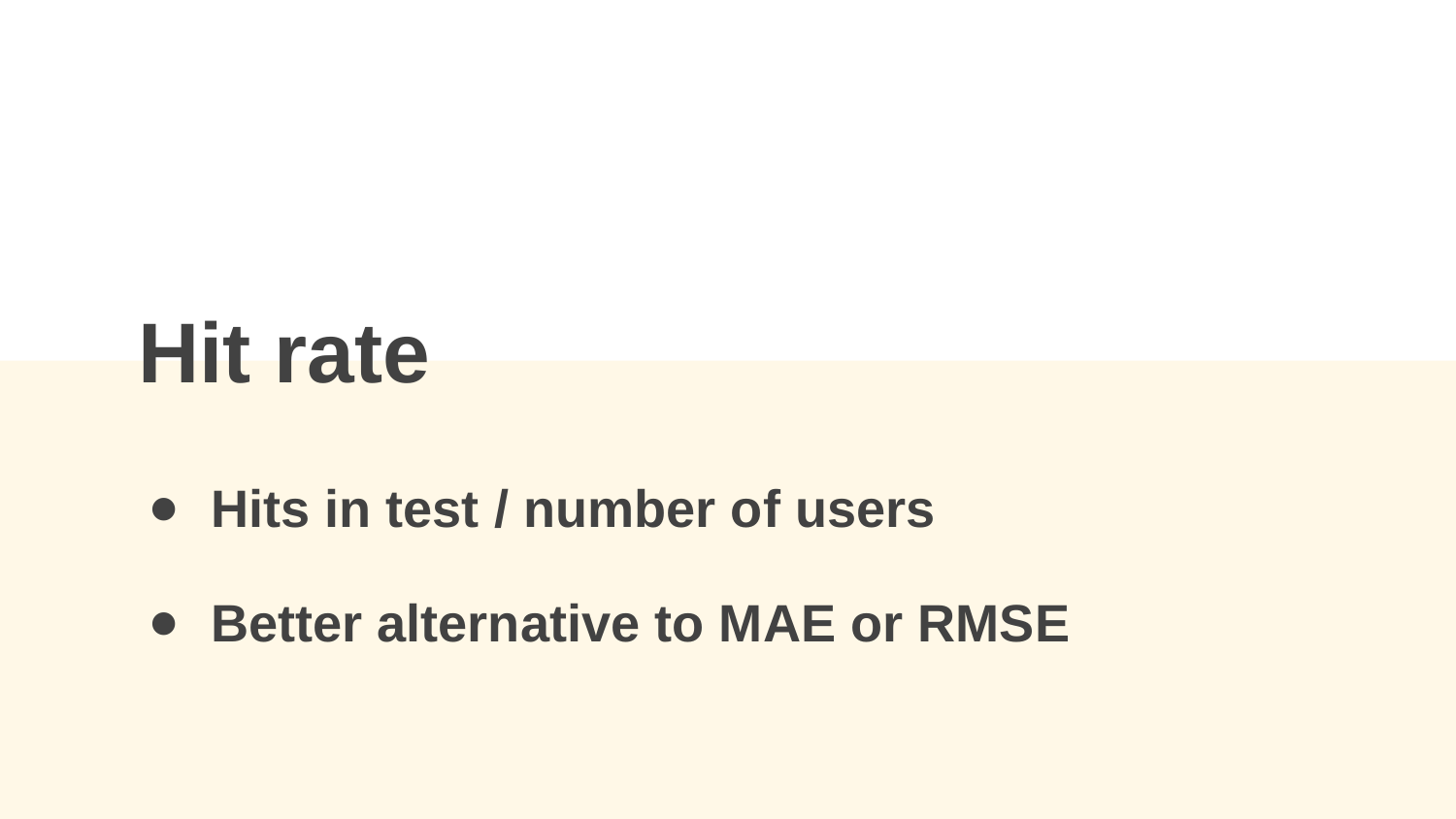

# Hit rate

Hits in test / number of users
Better alternative to MAE or RMSE